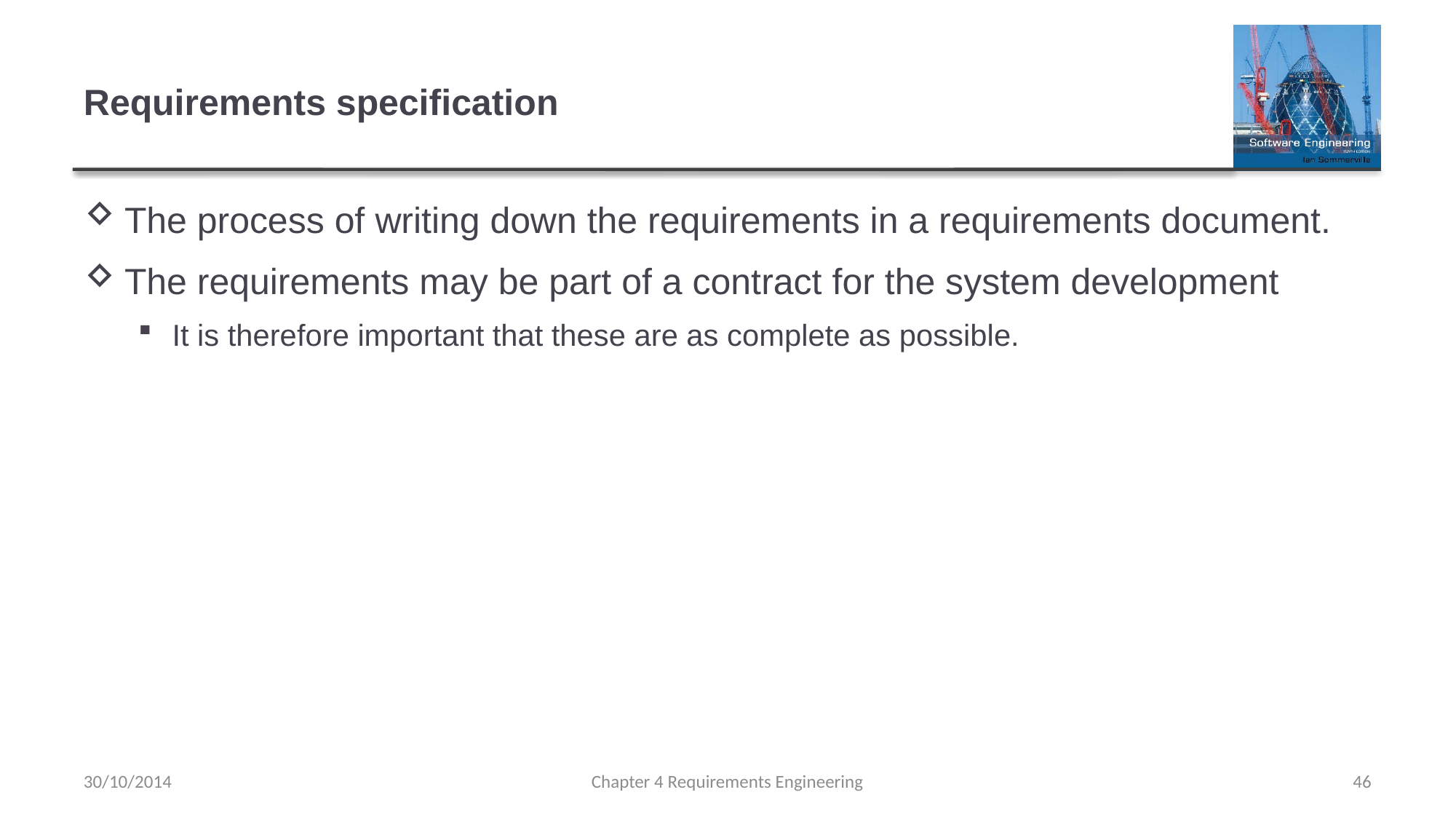

# Requirements specification
The process of writing down the requirements in a requirements document.
The requirements may be part of a contract for the system development
It is therefore important that these are as complete as possible.
30/10/2014
Chapter 4 Requirements Engineering
46